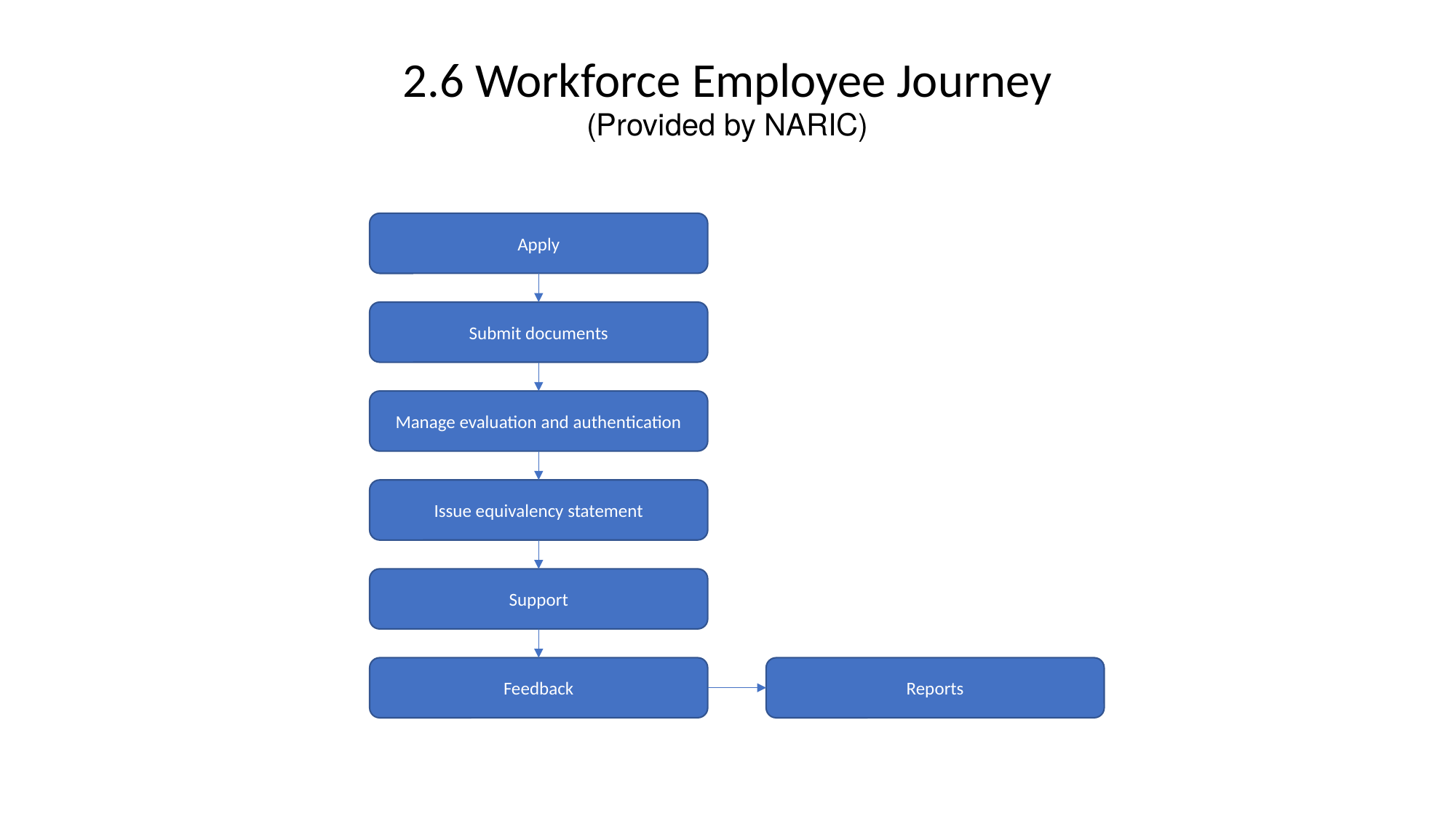

2.6 Workforce Employee Journey
(Provided by NARIC)
Apply
Submit documents
Manage evaluation and authentication
Issue equivalency statement
Support
Feedback
Reports